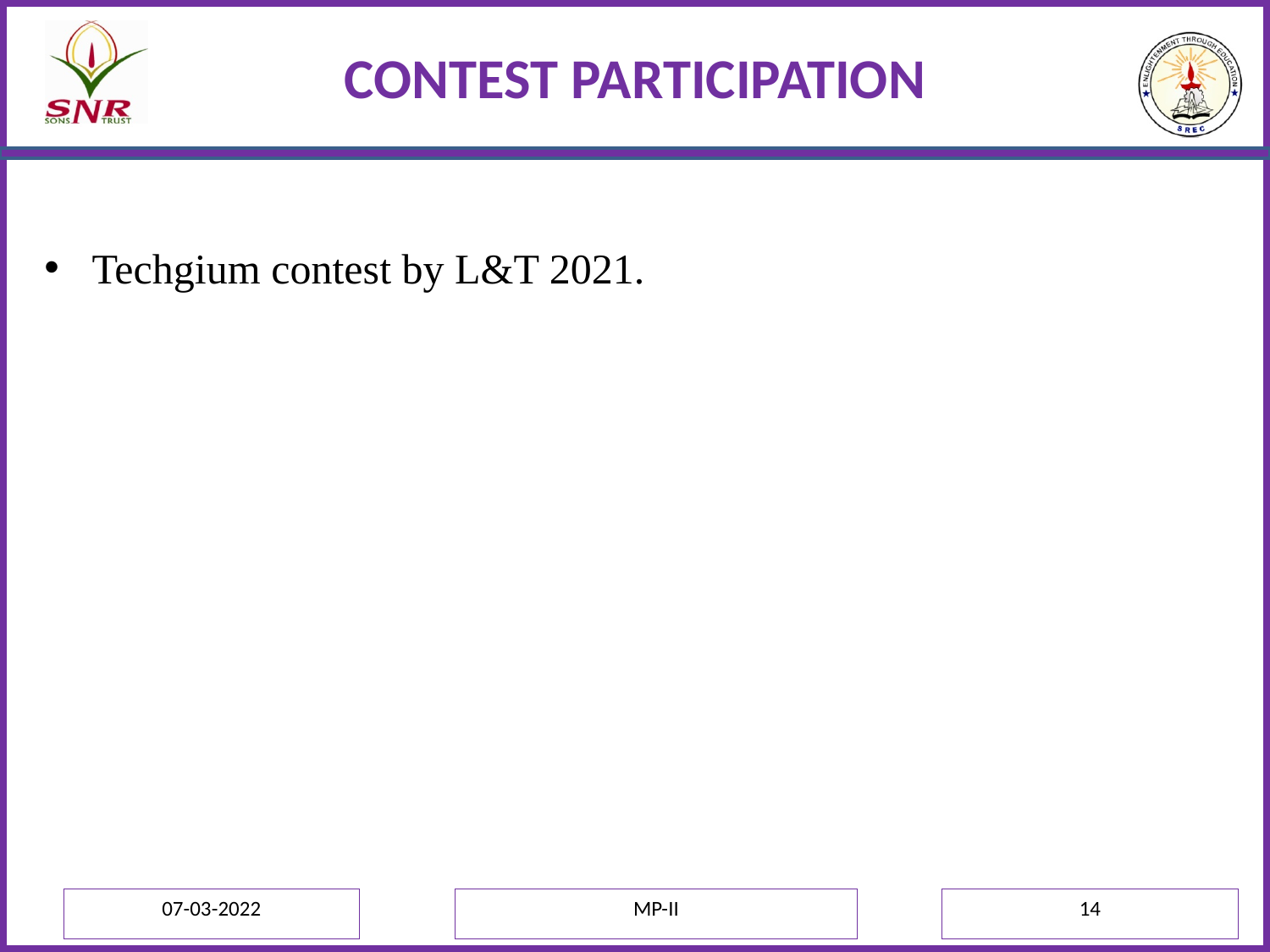

# CONTEST PARTICIPATION

Techgium contest by L&T 2021.

07-03-2022
MP-II
14